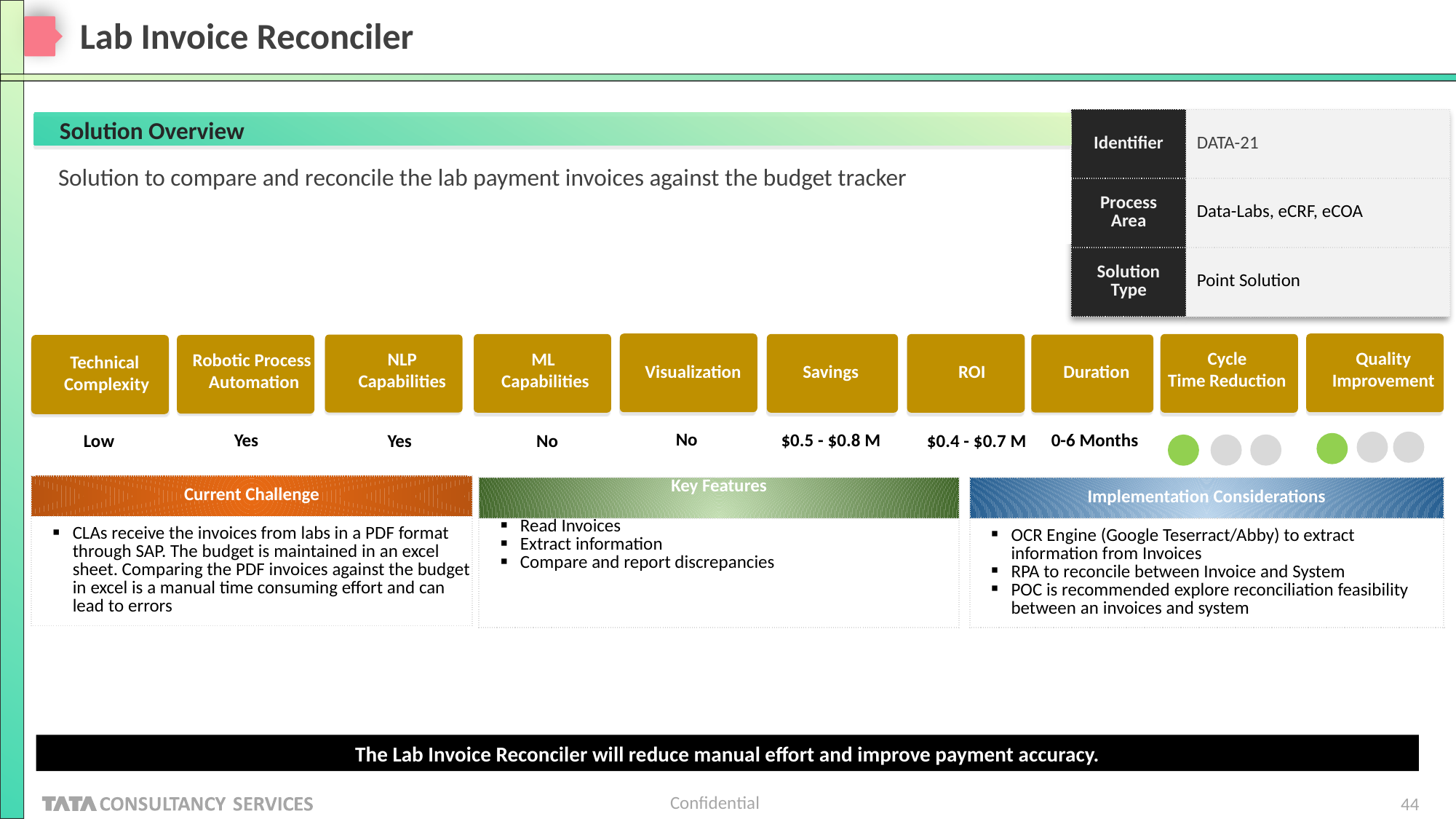

# Lab Invoice Reconciler
Solution Overview
| Identifier | DATA-21 |
| --- | --- |
| Process Area | Data-Labs, eCRF, eCOA |
| Solution Type | Point Solution |

Solution to compare and reconcile the lab payment invoices against the budget tracker

Duration
0-6 Months

NLP
Capabilities
Yes

Cycle
Time Reduction
Quality
Improvement
ML
Capabilities
Robotic Process
Automation
Technical
Complexity
Visualization
Savings
ROI
No
Yes
$0.4 - $0.7 M
No
$0.5 - $0.8 M

Low

| Current Challenge |
| --- |
| CLAs receive the invoices from labs in a PDF format through SAP. The budget is maintained in an excel sheet. Comparing the PDF invoices against the budget in excel is a manual time consuming effort and can lead to errors |
| Key Features |
| --- |
| Read Invoices Extract information Compare and report discrepancies |
| Implementation Considerations |
| --- |
| OCR Engine (Google Teserract/Abby) to extract information from Invoices RPA to reconcile between Invoice and System POC is recommended explore reconciliation feasibility between an invoices and system |
The Lab Invoice Reconciler will reduce manual effort and improve payment accuracy.
44